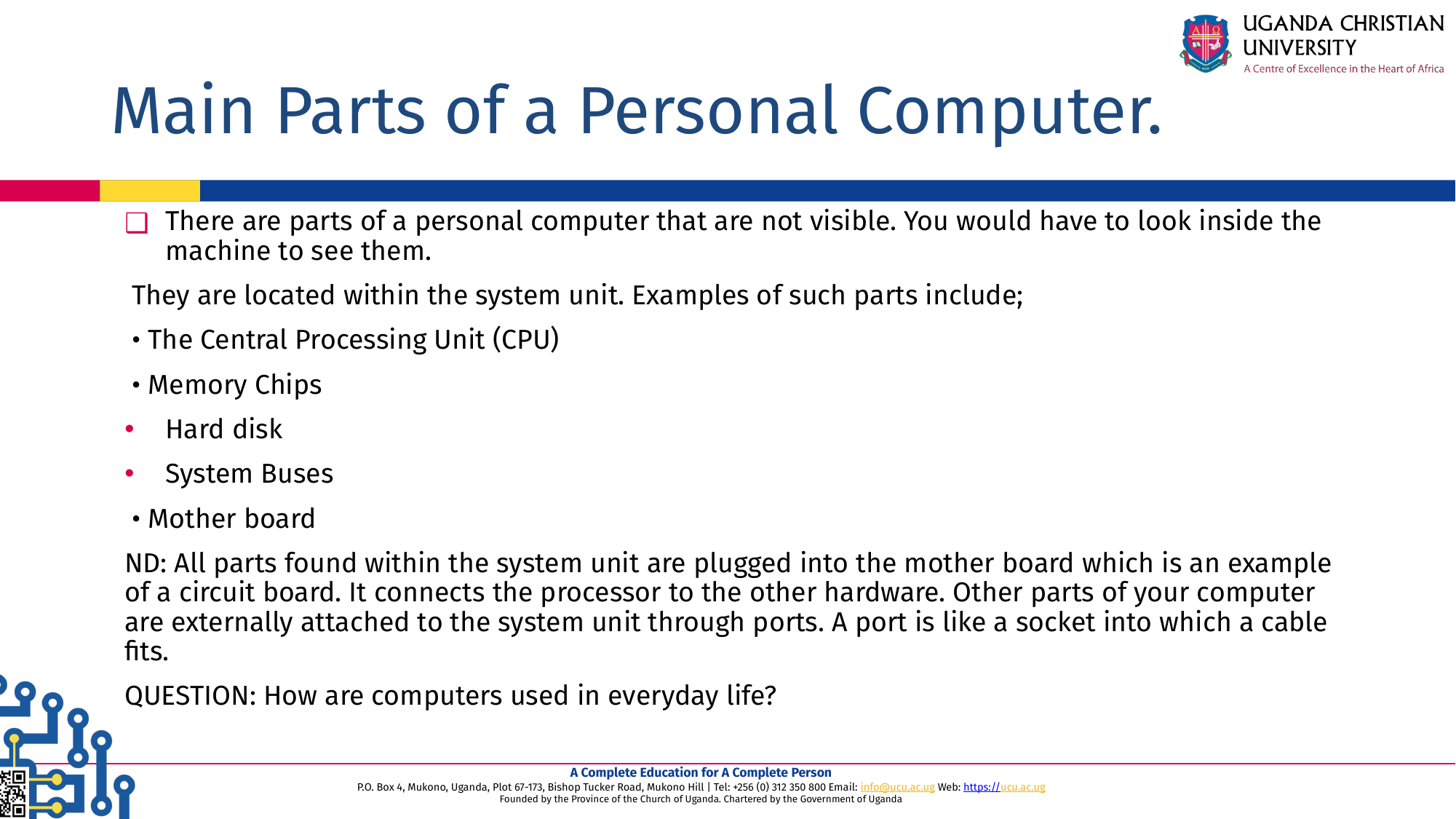

# Main Parts of a Personal Computer.
There are parts of a personal computer that are not visible. You would have to look inside the machine to see them.
 They are located within the system unit. Examples of such parts include;
 • The Central Processing Unit (CPU)
 • Memory Chips
Hard disk
System Buses
 • Mother board
ND: All parts found within the system unit are plugged into the mother board which is an example of a circuit board. It connects the processor to the other hardware. Other parts of your computer are externally attached to the system unit through ports. A port is like a socket into which a cable fits.
QUESTION: How are computers used in everyday life?